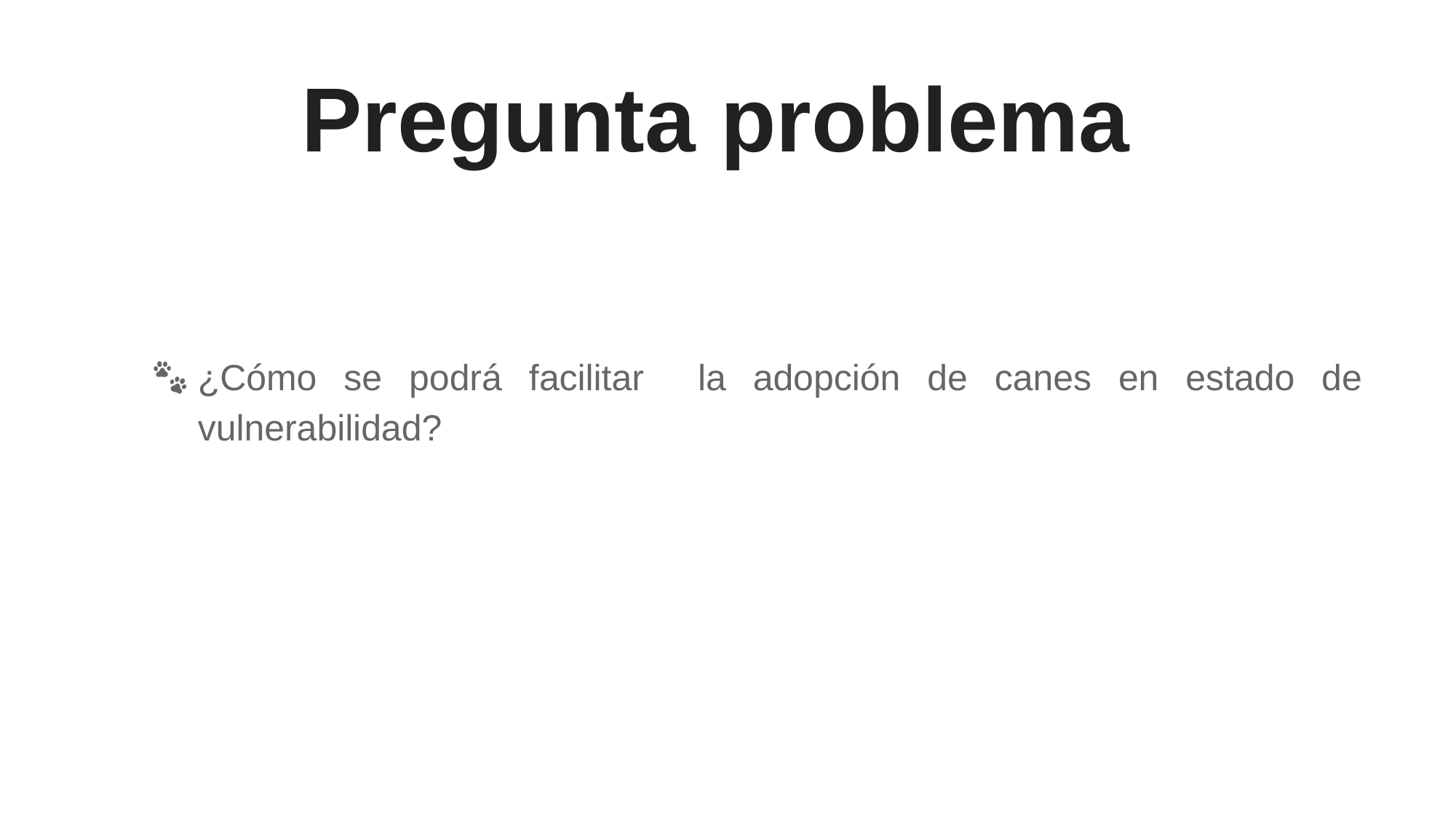

# Pregunta problema

¿Cómo se podrá facilitar  la adopción de canes en estado de vulnerabilidad?